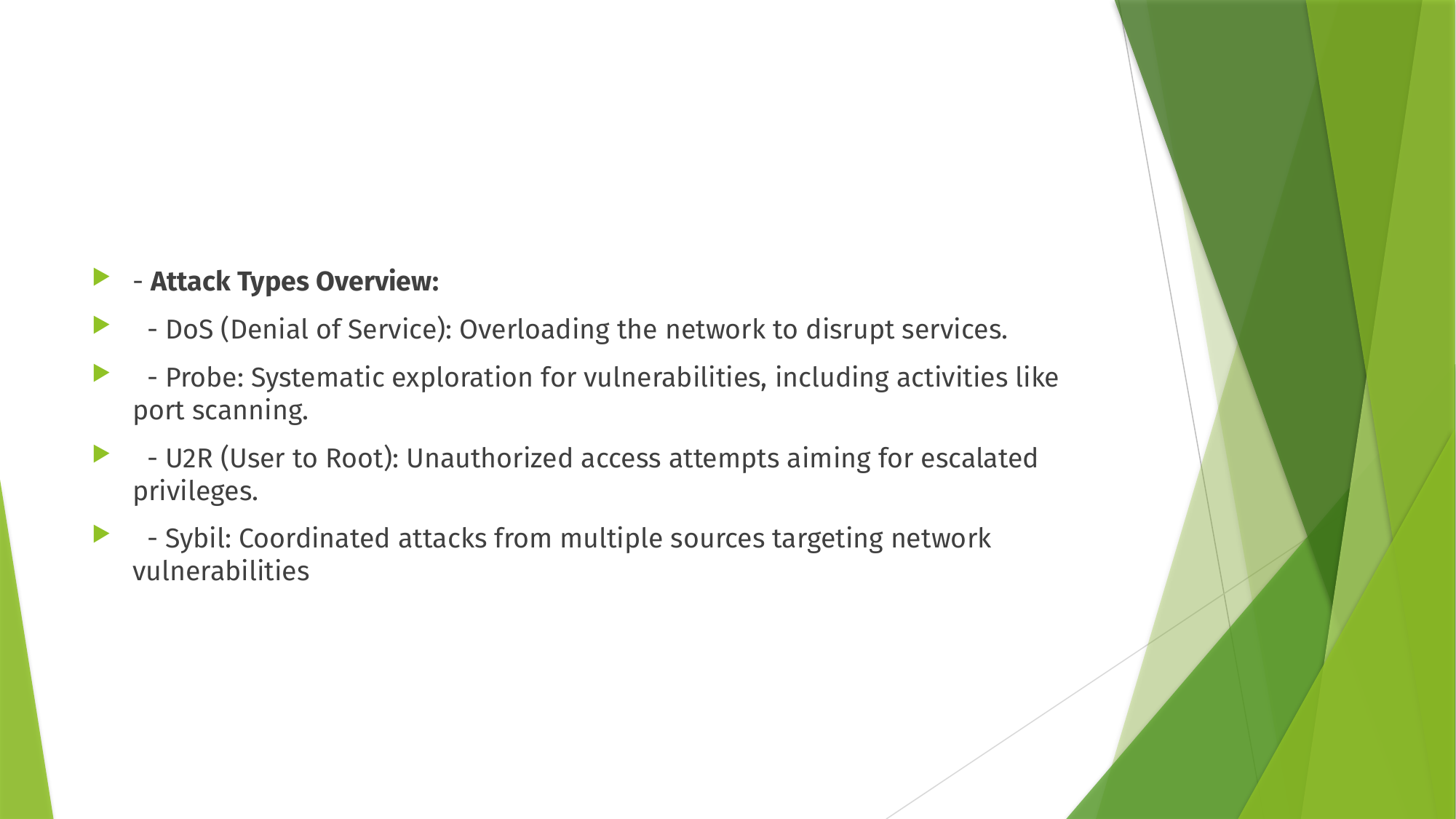

#
- Attack Types Overview:
  - DoS (Denial of Service): Overloading the network to disrupt services.
  - Probe: Systematic exploration for vulnerabilities, including activities like port scanning.
  - U2R (User to Root): Unauthorized access attempts aiming for escalated privileges.
  - Sybil: Coordinated attacks from multiple sources targeting network vulnerabilities